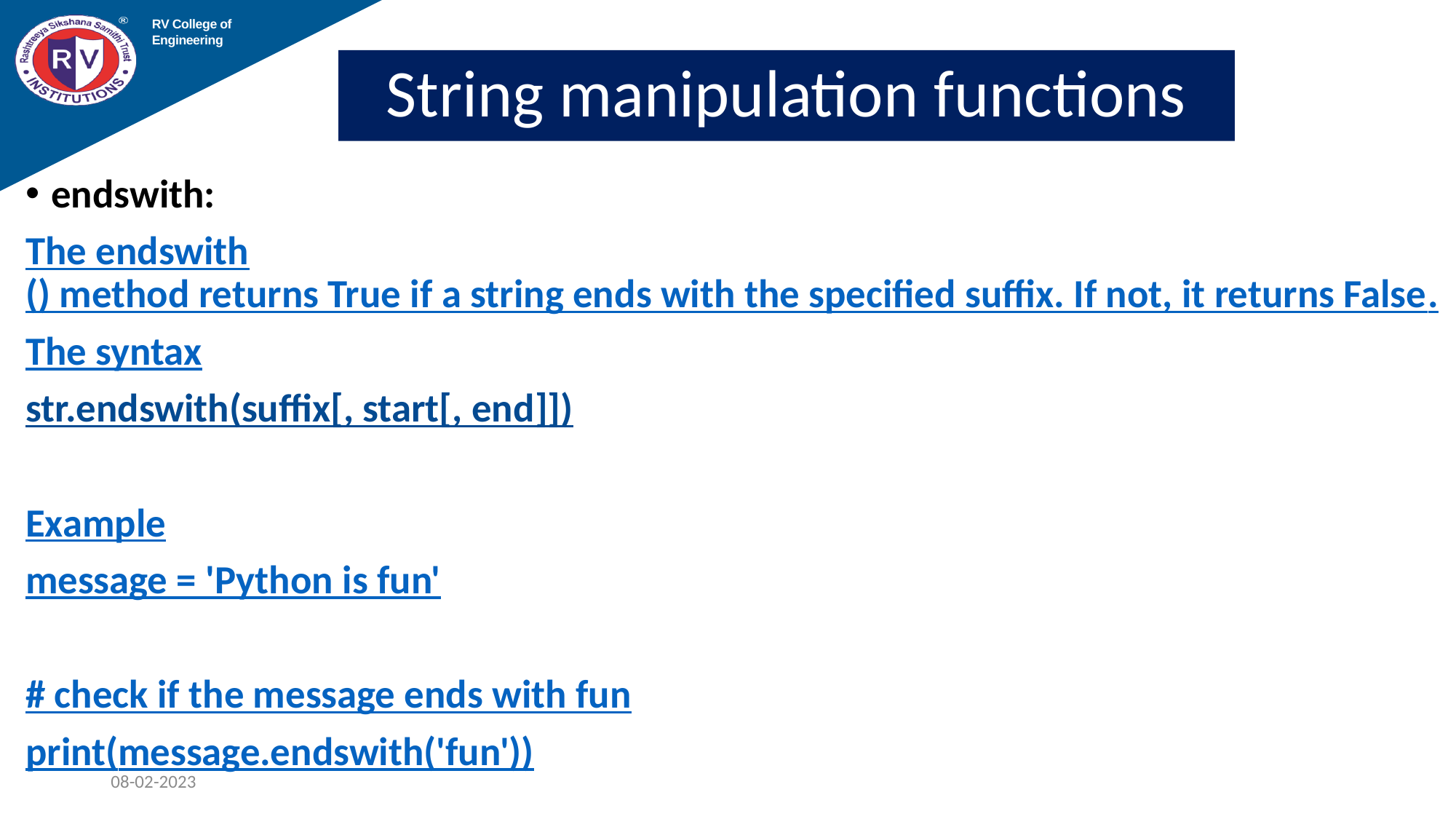

RV College of
Engineering
# String manipulation functions
endswith:
The endswith() method returns True if a string ends with the specified suffix. If not, it returns False.
The syntax
str.endswith(suffix[, start[, end]])

Example
message = 'Python is fun'

# check if the message ends with fun
print(message.endswith('fun'))

08-02-2023
Prof Somesh Nandi, Dept. of AIML
32